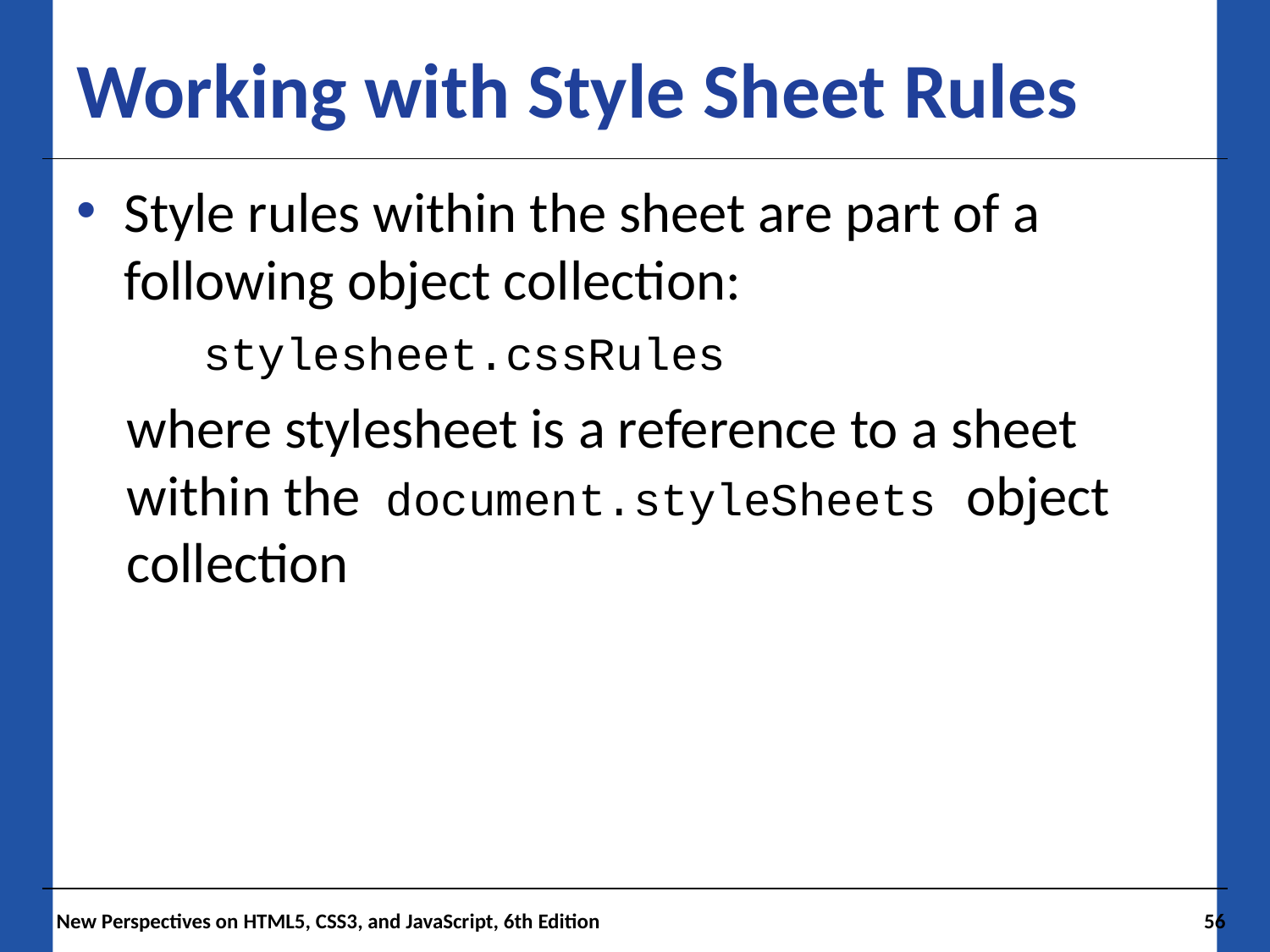

# Working with Style Sheet Rules
Style rules within the sheet are part of a following object collection:
	stylesheet.cssRules
where stylesheet is a reference to a sheet within the  document.styleSheets object collection
         New Perspectives on HTML5, CSS3, and JavaScript, 6th Edition
56